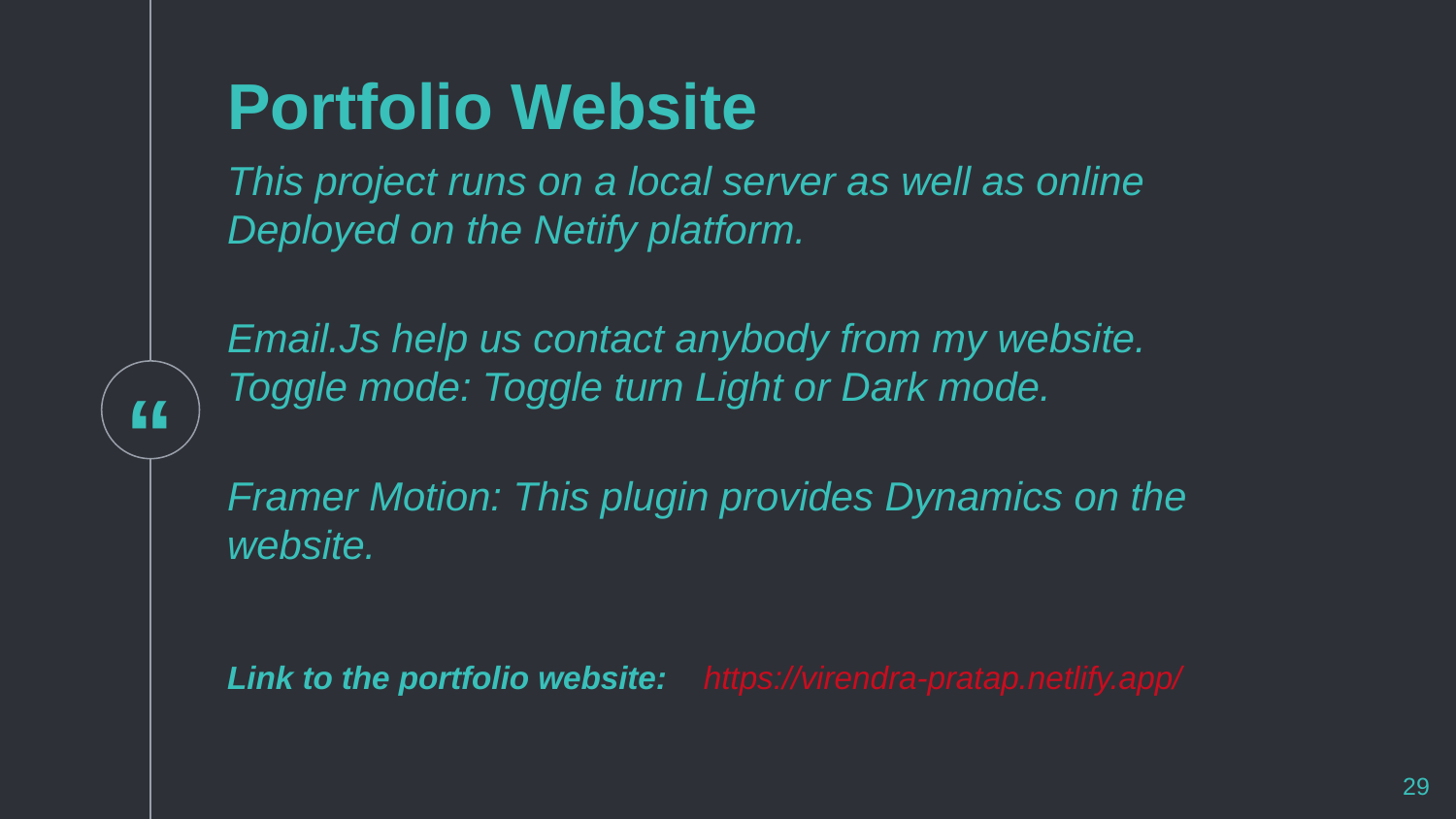

Portfolio Website
This project runs on a local server as well as online  Deployed on the Netify platform.
Email.Js help us contact anybody from my website.
Toggle mode: Toggle turn Light or Dark mode.
Framer Motion: This plugin provides Dynamics on the website.
Link to the portfolio website:    https://virendra-pratap.netlify.app/
29